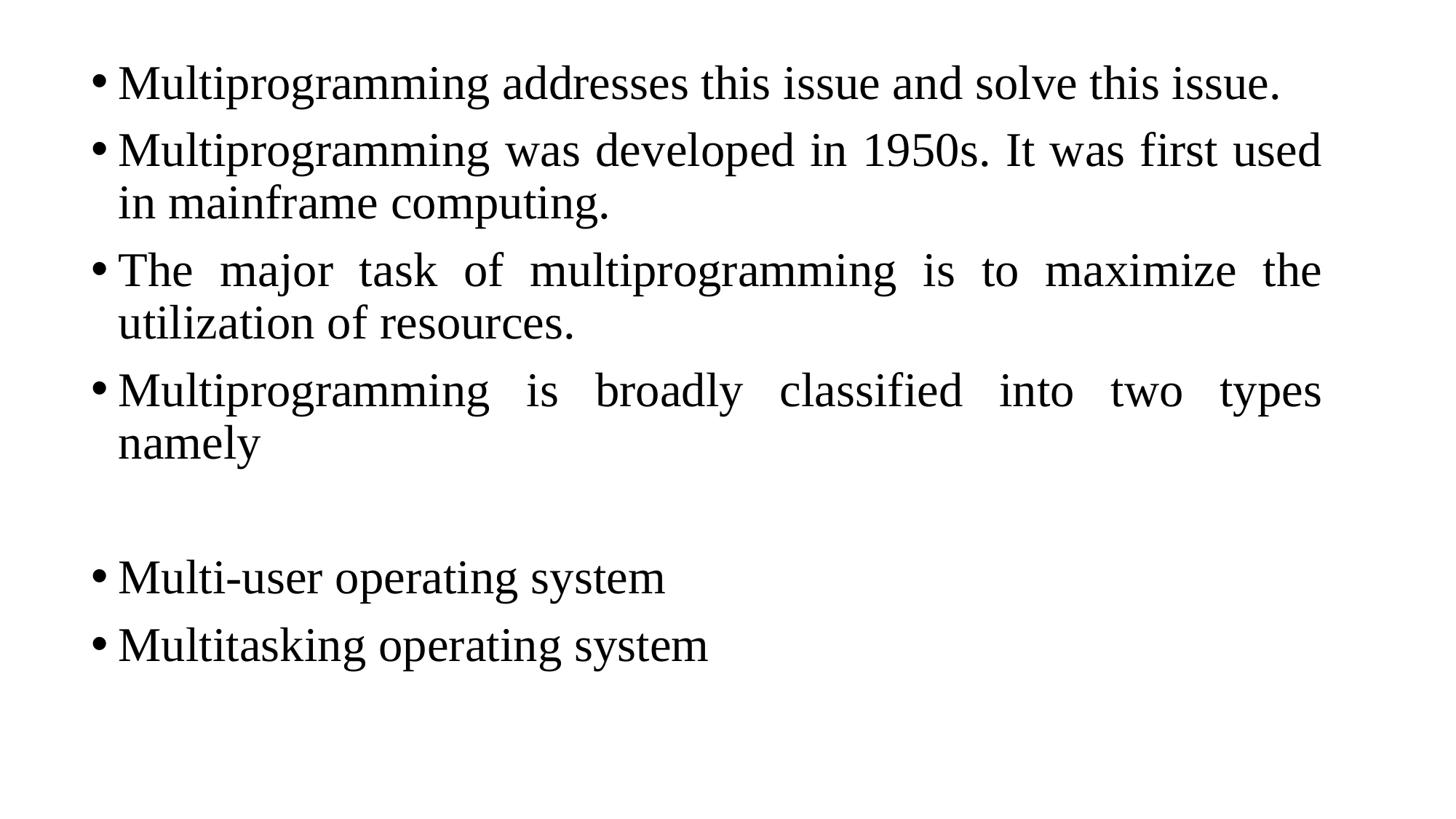

Multiprogramming addresses this issue and solve this issue.
Multiprogramming was developed in 1950s. It was first used in mainframe computing.
The major task of multiprogramming is to maximize the utilization of resources.
Multiprogramming is broadly classified into two types namely

Multi-user operating system
Multitasking operating system